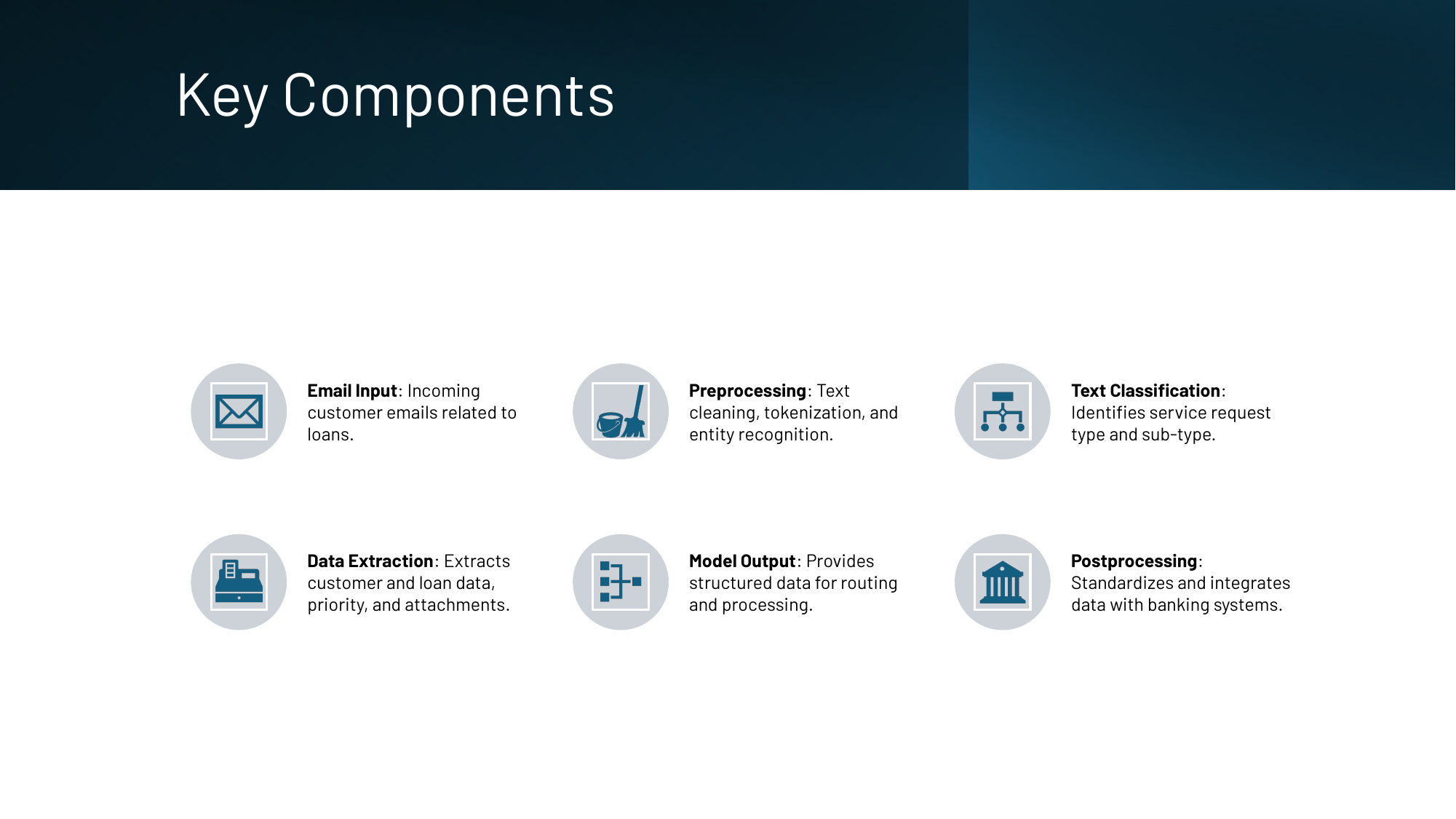

# Key Components
Email Input: Incoming customer emails related to loans.
Preprocessing: Text cleaning, tokenization, and entity recognition.
Text Classification: Identifies service request type and sub-type.
Data Extraction: Extracts customer and loan data, priority, and attachments.
Model Output: Provides structured data for routing and processing.
Postprocessing: Standardizes and integrates data with banking systems.